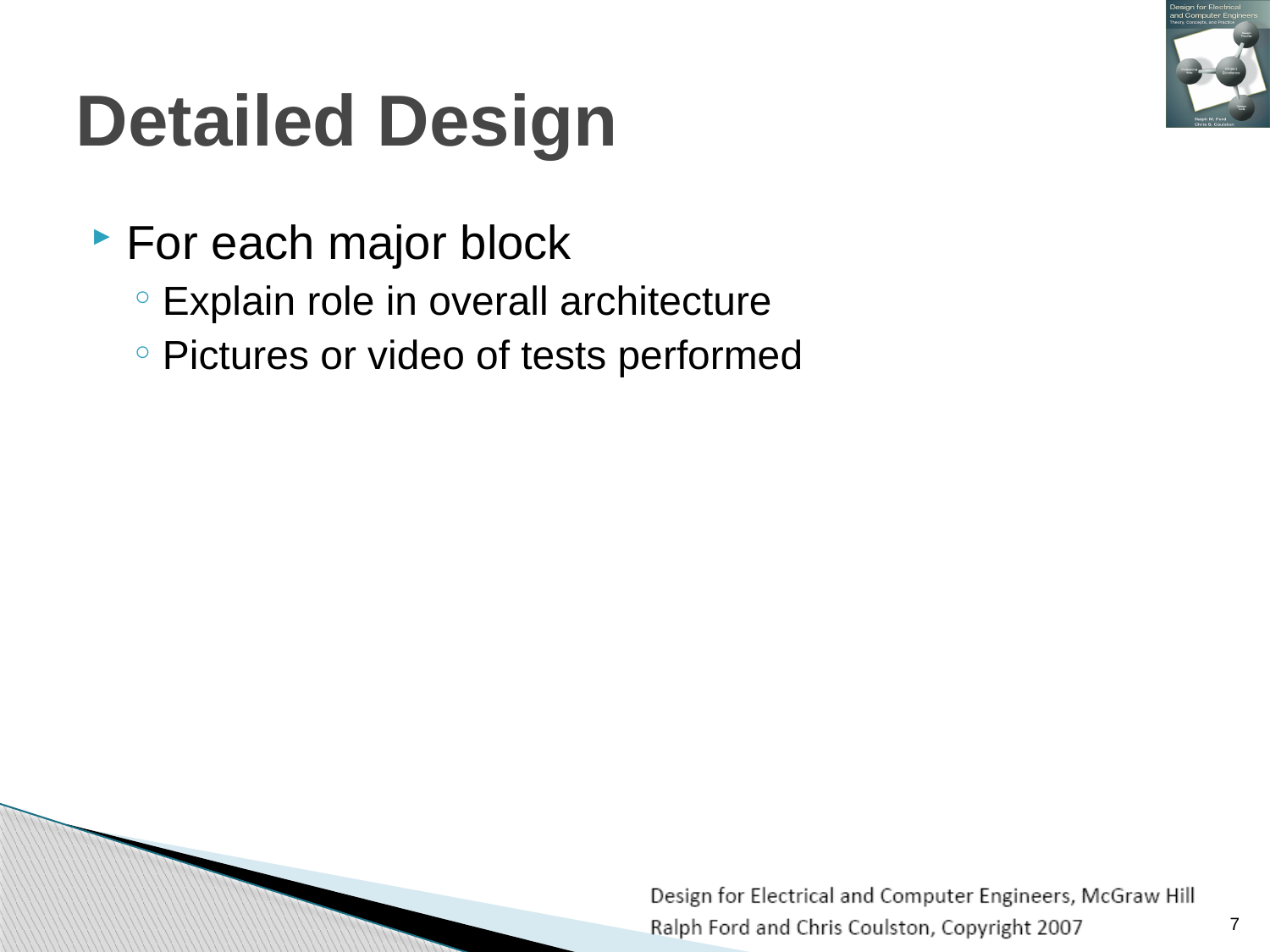

# Detailed Design
For each major block
Explain role in overall architecture
Pictures or video of tests performed
7